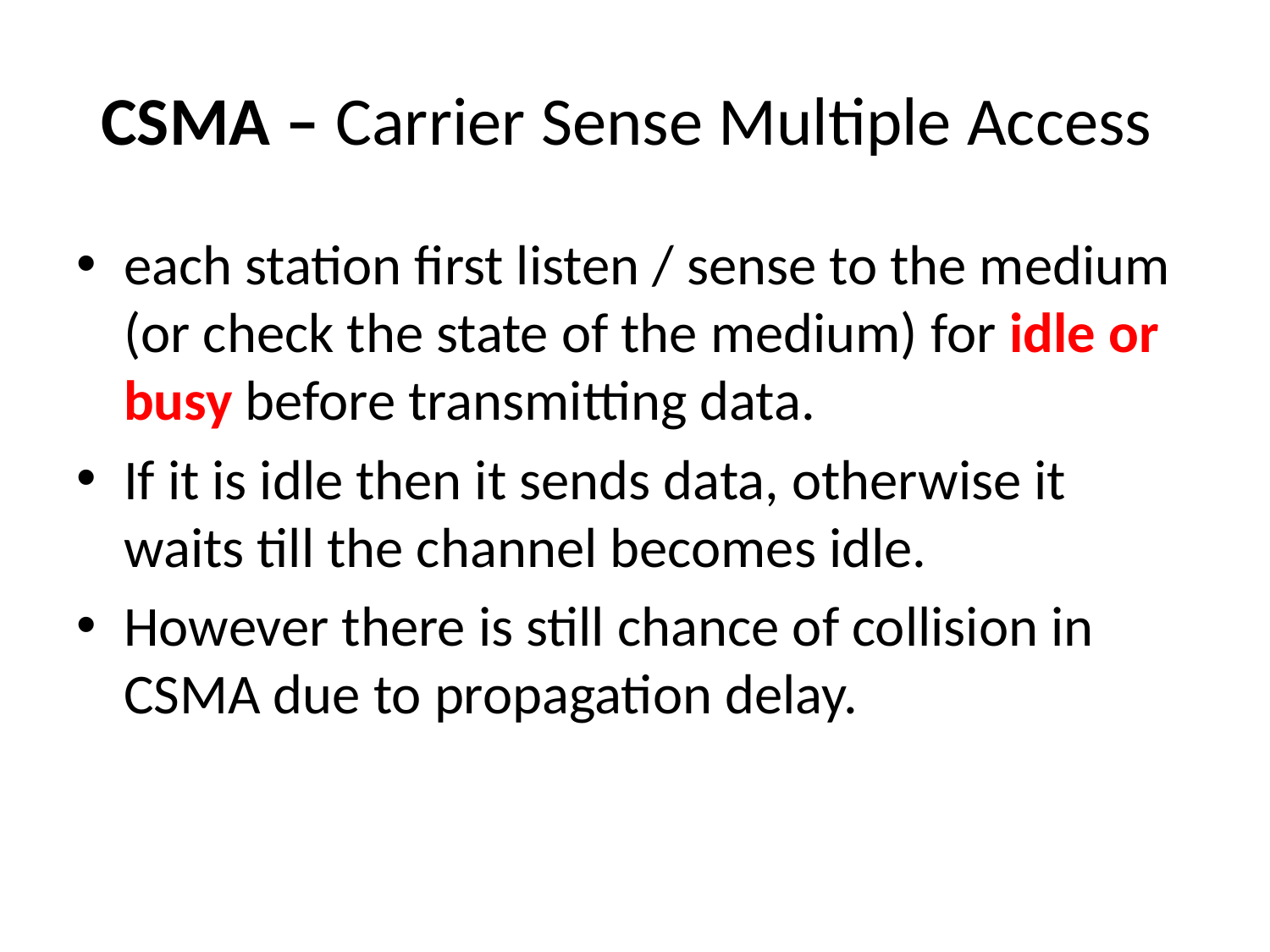

# CSMA – Carrier Sense Multiple Access
each station first listen / sense to the medium (or check the state of the medium) for idle or busy before transmitting data.
If it is idle then it sends data, otherwise it waits till the channel becomes idle.
However there is still chance of collision in CSMA due to propagation delay.